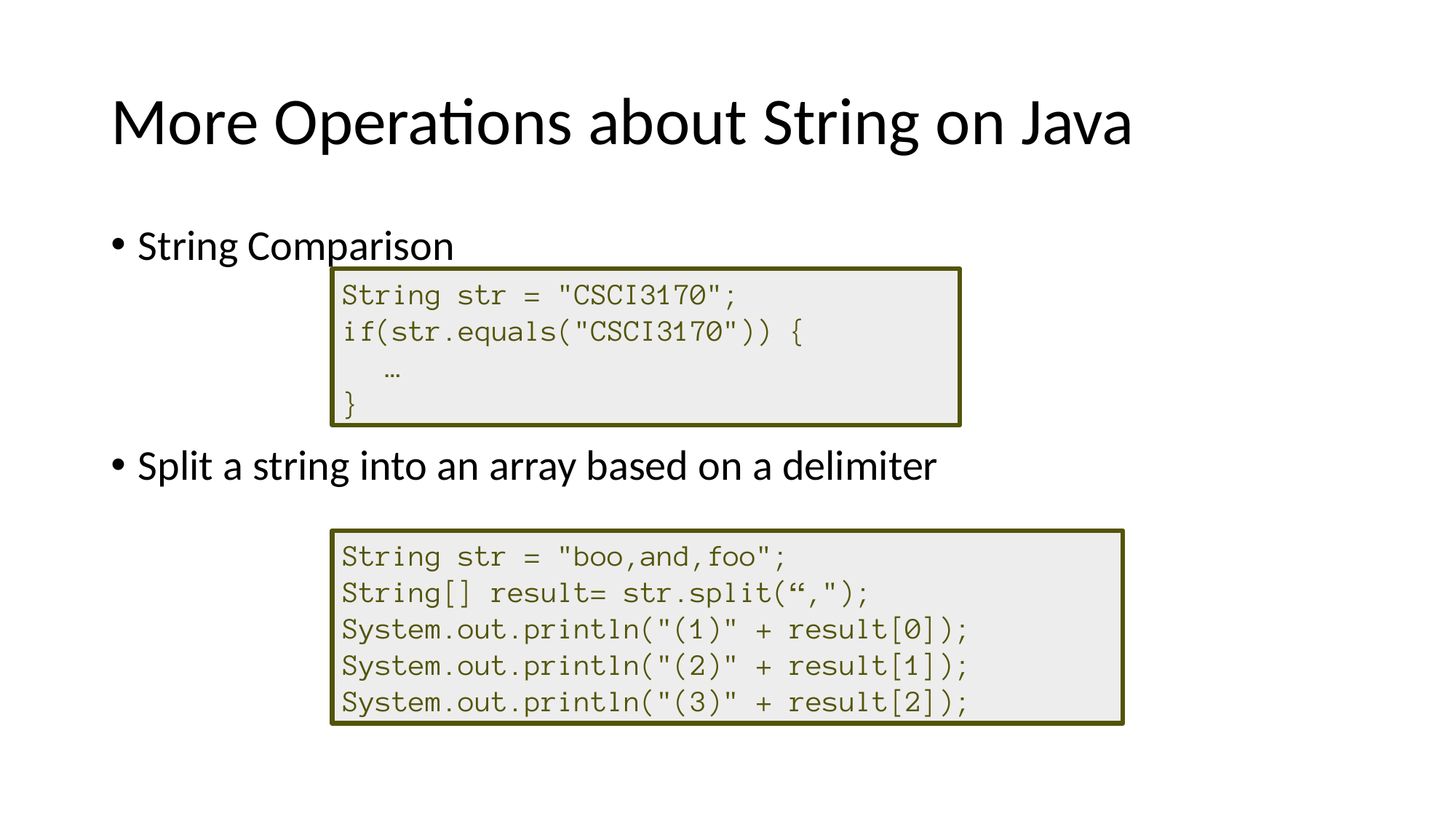

# More Operations about String on Java
String Comparison

Split a string into an array based on a delimiter
String str = "CSCI3170";
if(str.equals("CSCI3170")) {
…
}
String str = "boo,and,foo";
String[] result= str.split(“,");
System.out.println("(1)" + result[0]);
System.out.println("(2)" + result[1]);
System.out.println("(3)" + result[2]);